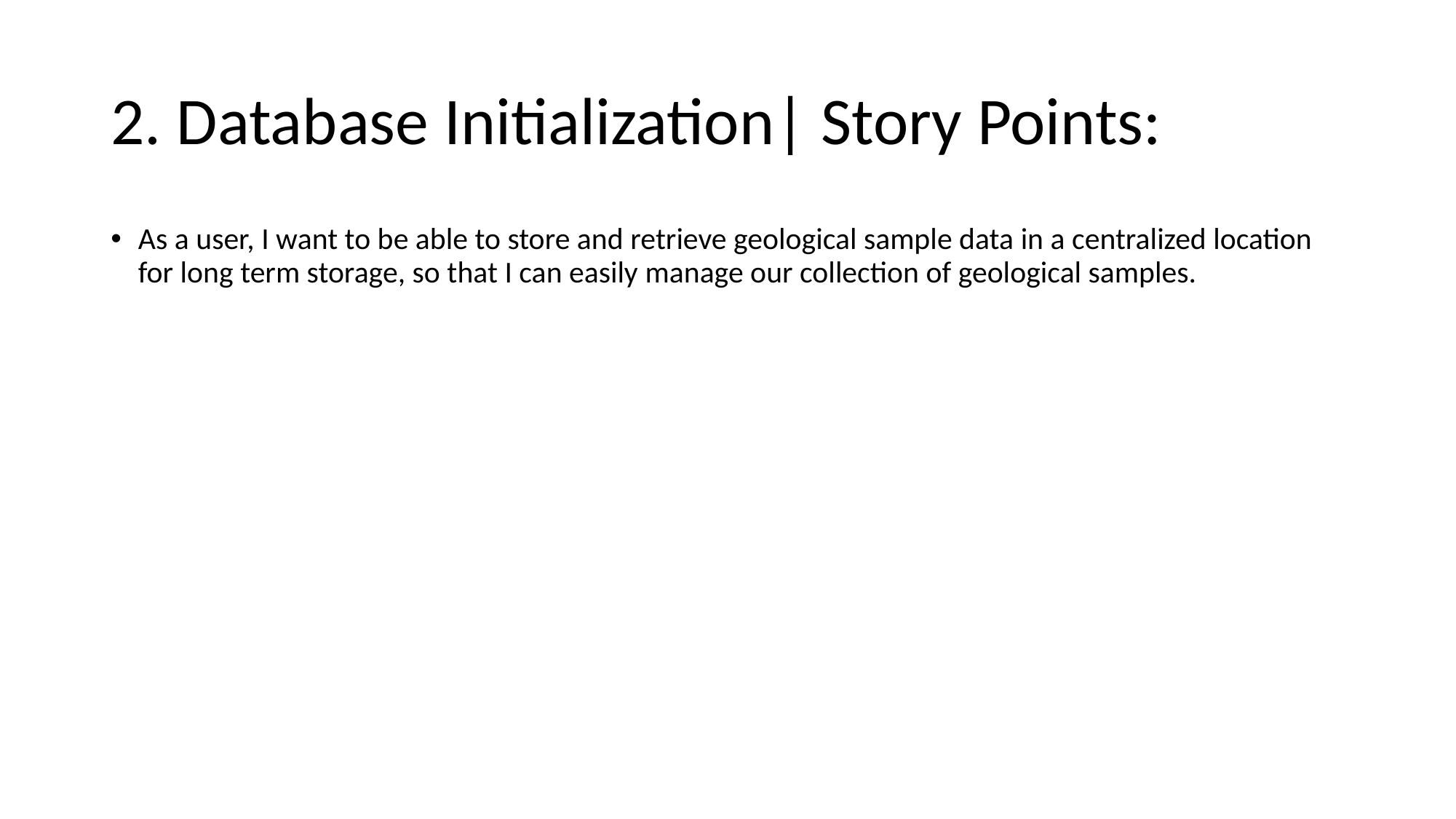

# 2. Database Initialization| Story Points:
As a user, I want to be able to store and retrieve geological sample data in a centralized location for long term storage, so that I can easily manage our collection of geological samples.